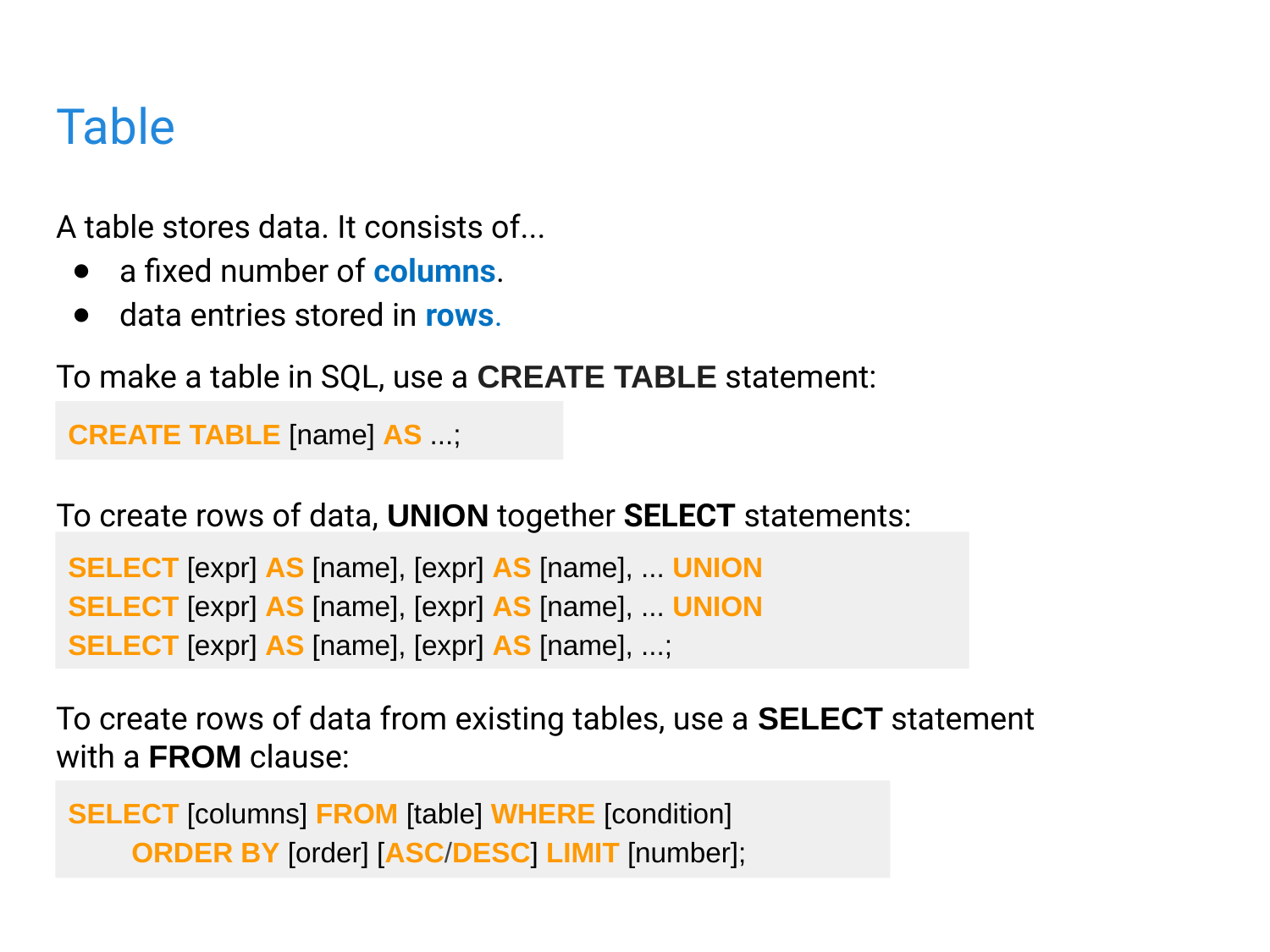

# Table
A table stores data. It consists of...
a fixed number of columns.
data entries stored in rows.

To make a table in SQL, use a CREATE TABLE statement:
CREATE TABLE [name] AS ...;
To create rows of data, UNION together SELECT statements:
SELECT [expr] AS [name], [expr] AS [name], ... UNION
SELECT [expr] AS [name], [expr] AS [name], ... UNION
SELECT [expr] AS [name], [expr] AS [name], ...;
To create rows of data from existing tables, use a SELECT statement with a FROM clause:
SELECT [columns] FROM [table] WHERE [condition]
ORDER BY [order] [ASC/DESC] LIMIT [number];